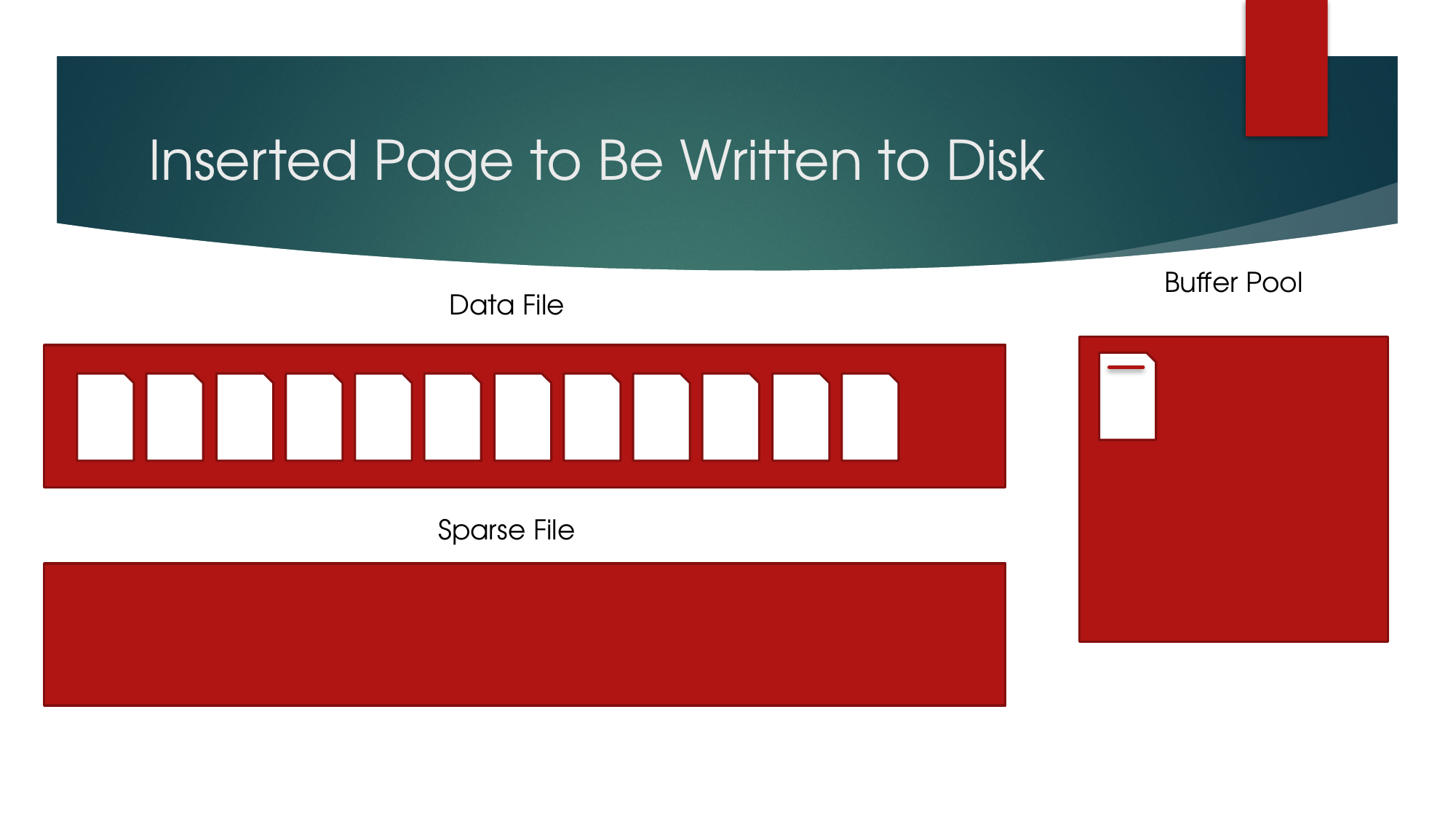

# Inserted Page to Be Written to Disk
Buffer Pool
Data File

Sparse File